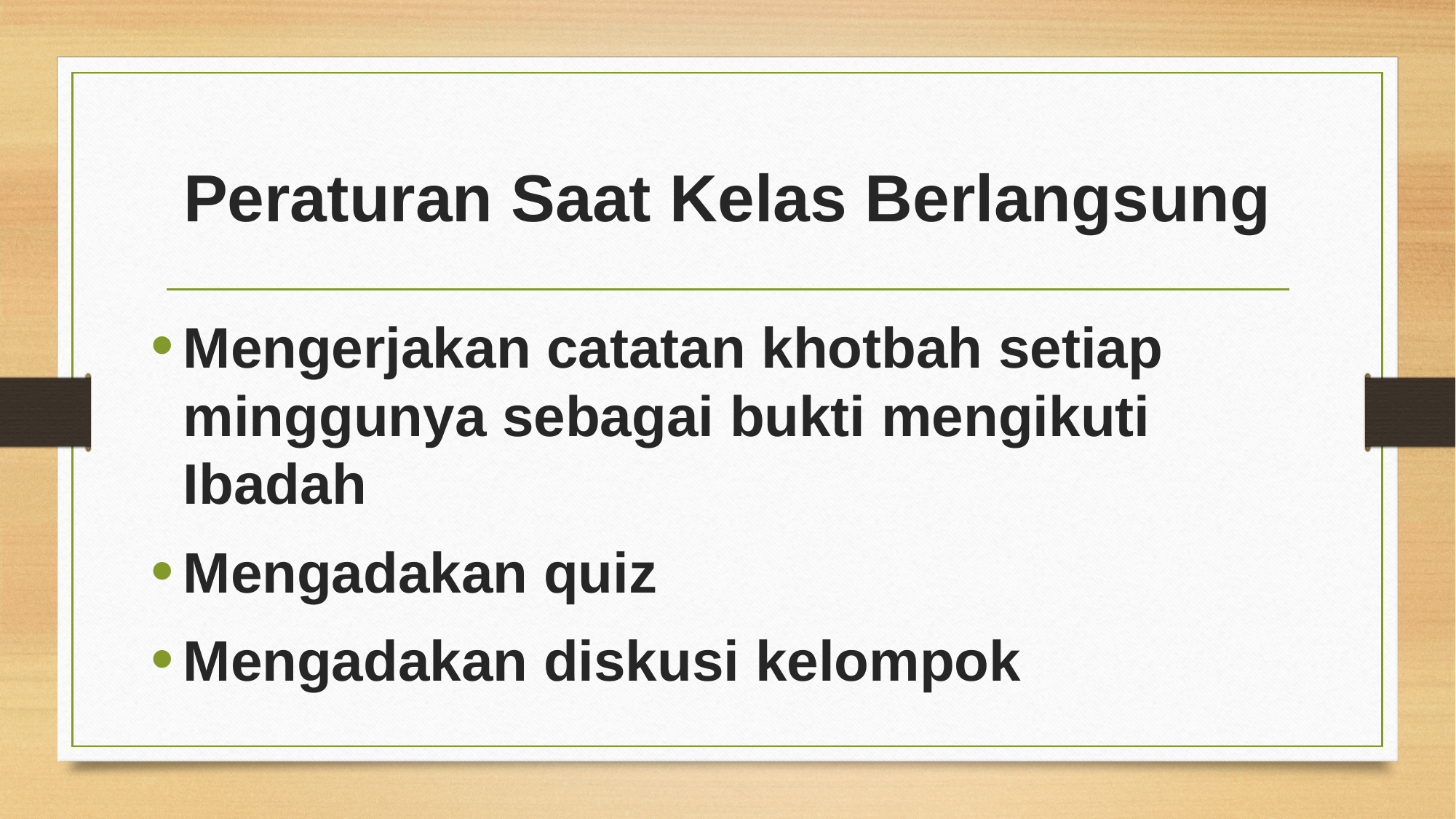

# Peraturan Saat Kelas Berlangsung
Mengerjakan catatan khotbah setiap minggunya sebagai bukti mengikuti Ibadah
Mengadakan quiz
Mengadakan diskusi kelompok